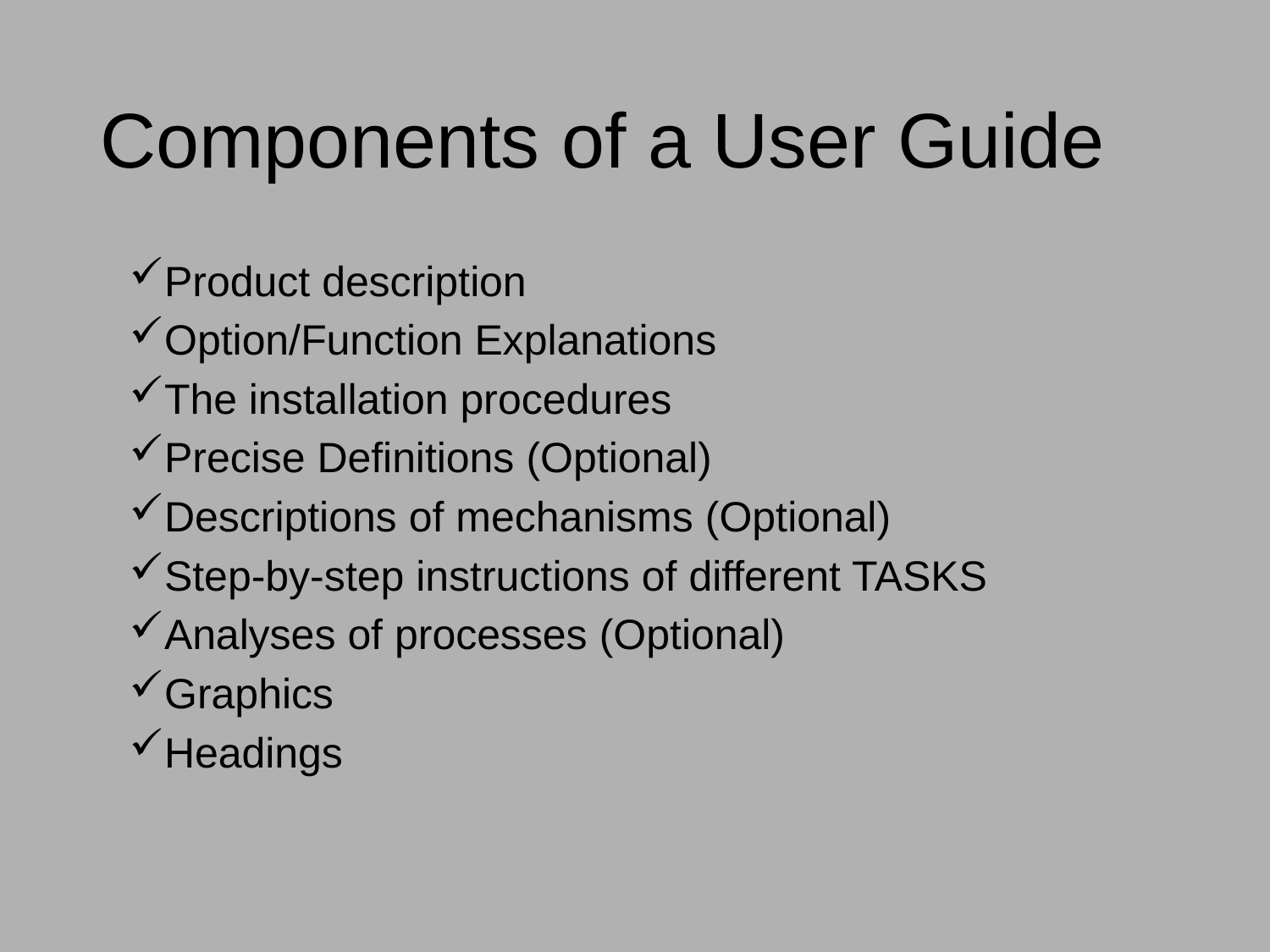

# Components of a User Guide
Product description
Option/Function Explanations
The installation procedures
Precise Definitions (Optional)
Descriptions of mechanisms (Optional)
Step-by-step instructions of different TASKS
Analyses of processes (Optional)
Graphics
Headings